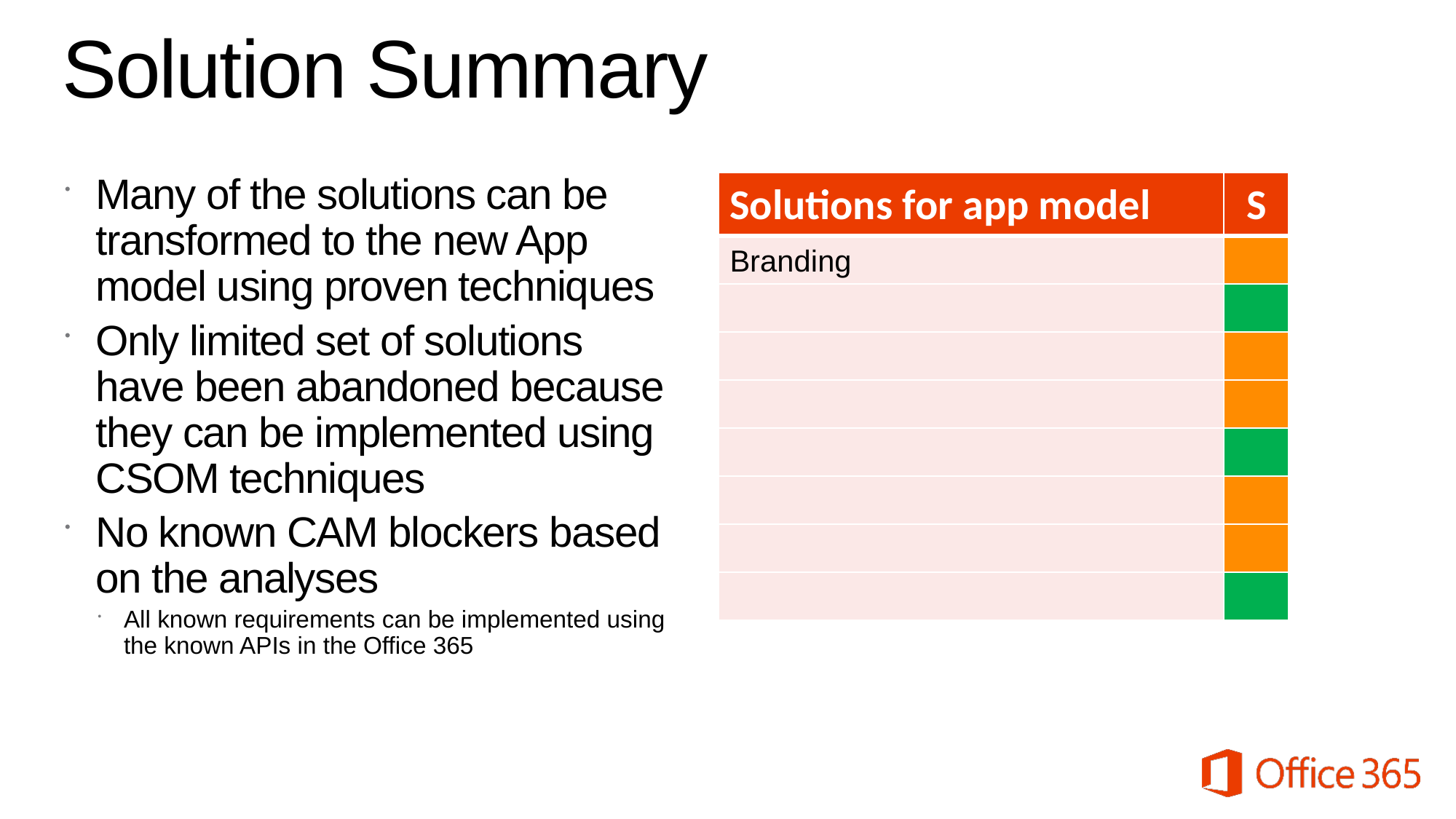

# Solution Summary
Many of the solutions can be transformed to the new App model using proven techniques
Only limited set of solutions have been abandoned because they can be implemented using CSOM techniques
No known CAM blockers based on the analyses
All known requirements can be implemented using the known APIs in the Office 365
| Solutions for app model | S |
| --- | --- |
| Branding |  |
|  |  |
|  |  |
|  |  |
|  |  |
|  |  |
|  |  |
|  |  |